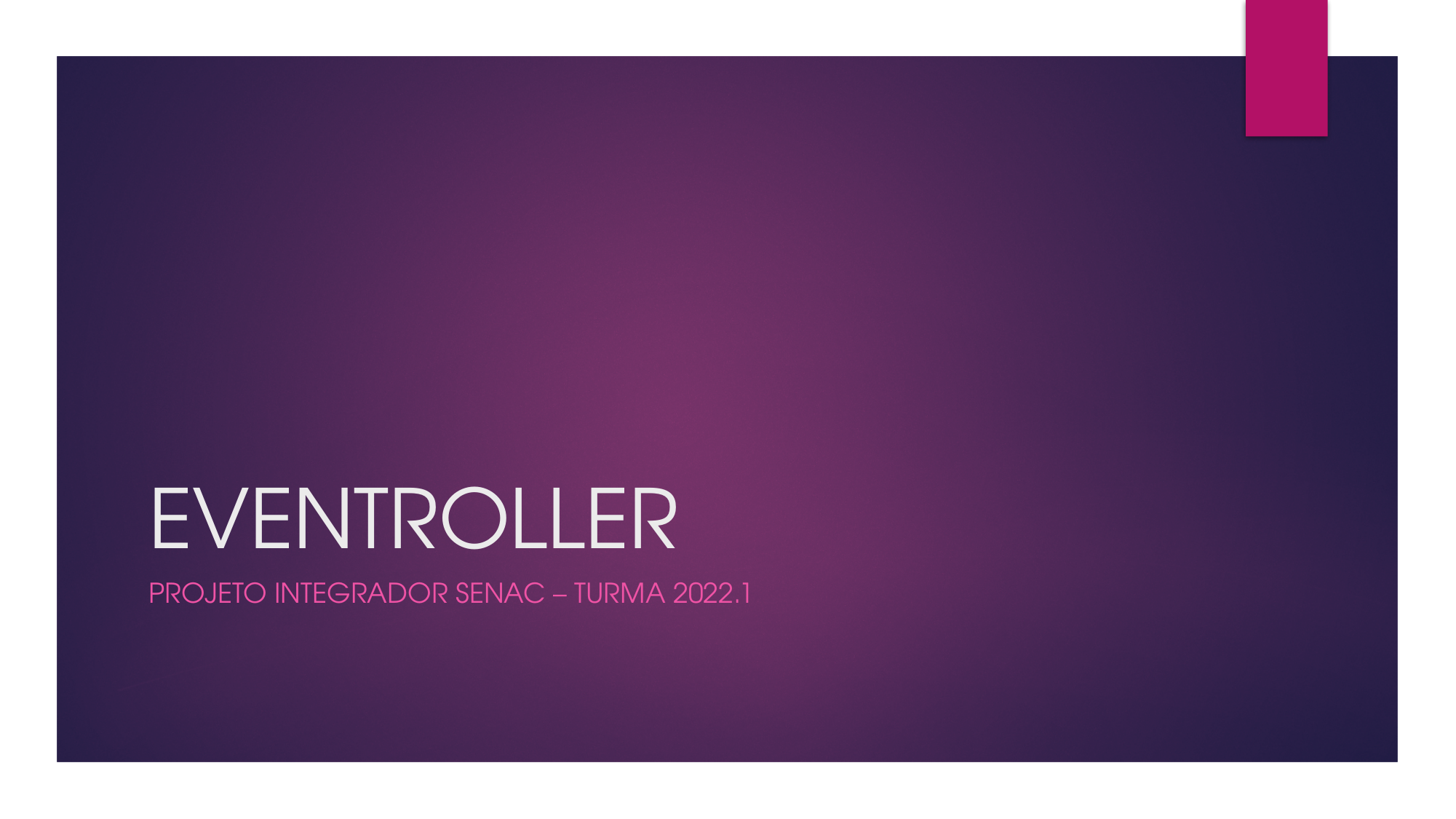

# EVENTROLLER
Projeto Integrador SENAC – Turma 2022.1